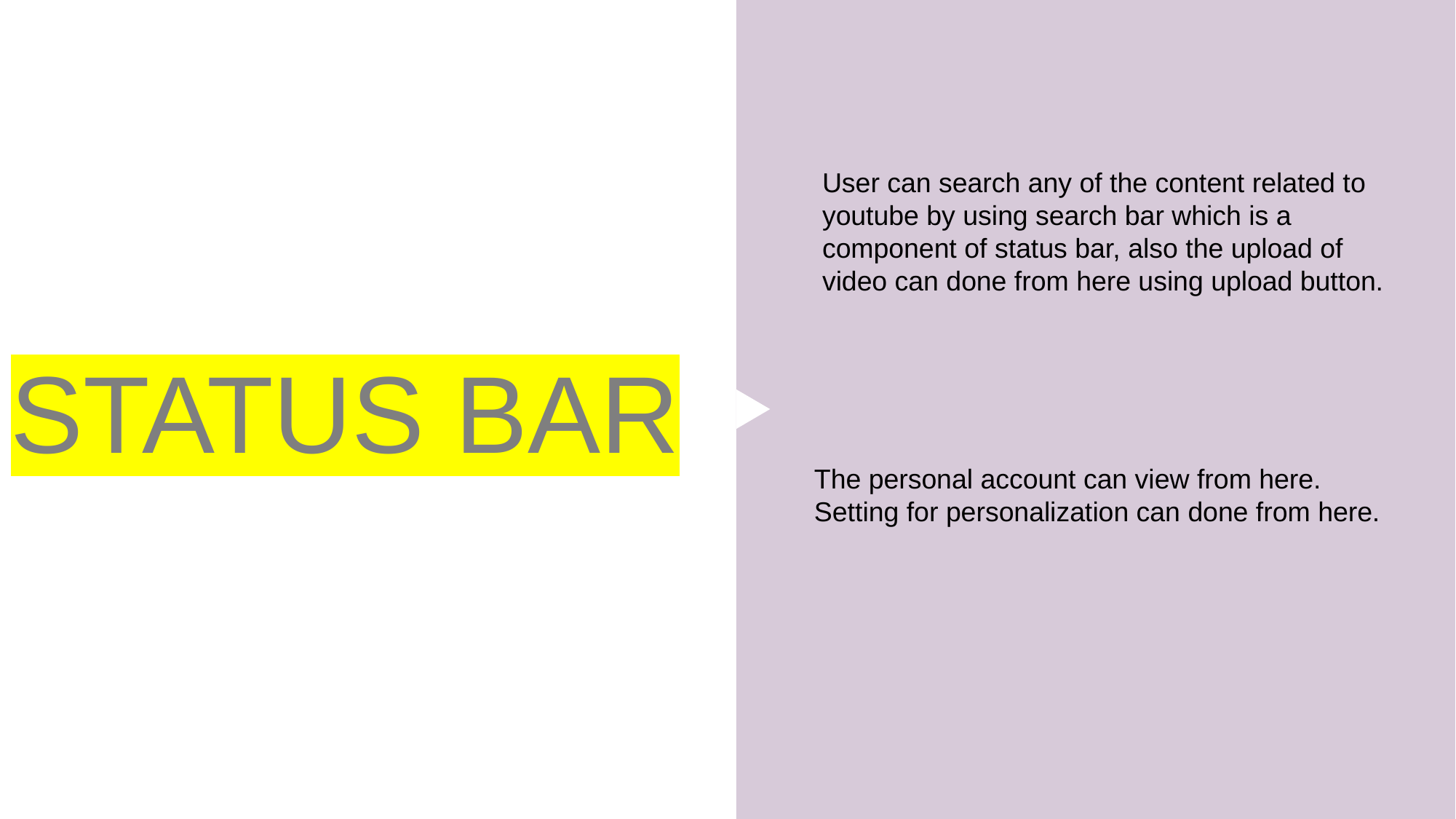

STATUS BAR

User can search any of the content related to youtube by using search bar which is a component of status bar, also the upload of video can done from here using upload button.

The personal account can view from here. Setting for personalization can done from here.